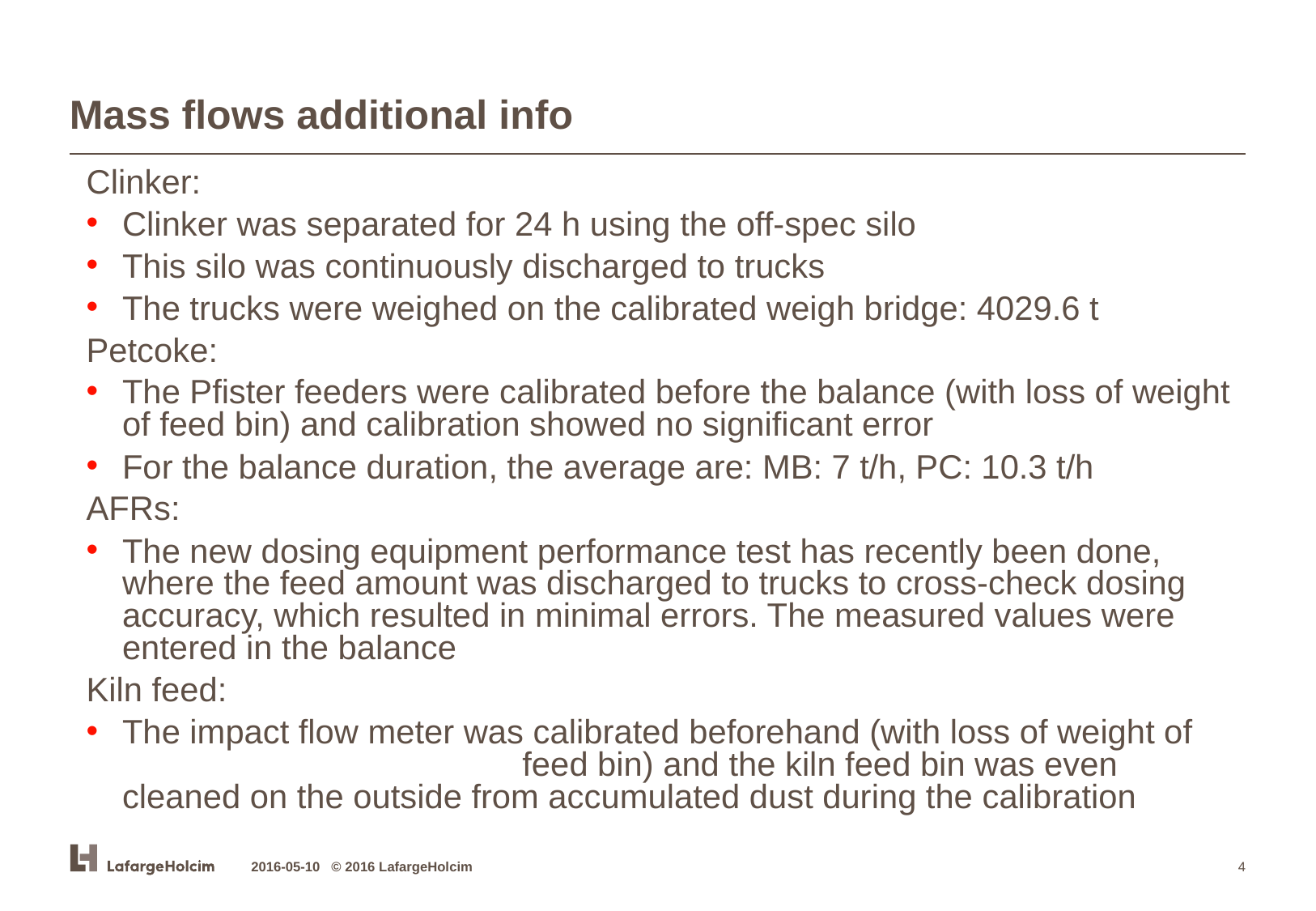

# Mass flows additional info
Clinker:
Clinker was separated for 24 h using the off-spec silo
This silo was continuously discharged to trucks
The trucks were weighed on the calibrated weigh bridge: 4029.6 t
Petcoke:
The Pfister feeders were calibrated before the balance (with loss of weight of feed bin) and calibration showed no significant error
For the balance duration, the average are: MB: 7 t/h, PC: 10.3 t/h
AFRs:
The new dosing equipment performance test has recently been done, where the feed amount was discharged to trucks to cross-check dosing accuracy, which resulted in minimal errors. The measured values were entered in the balance
Kiln feed:
The impact flow meter was calibrated beforehand (with loss of weight of                                                feed bin) and the kiln feed bin was even cleaned on the outside from accumulated dust during the calibration
2016-05-10   © 2016 LafargeHolcim
4